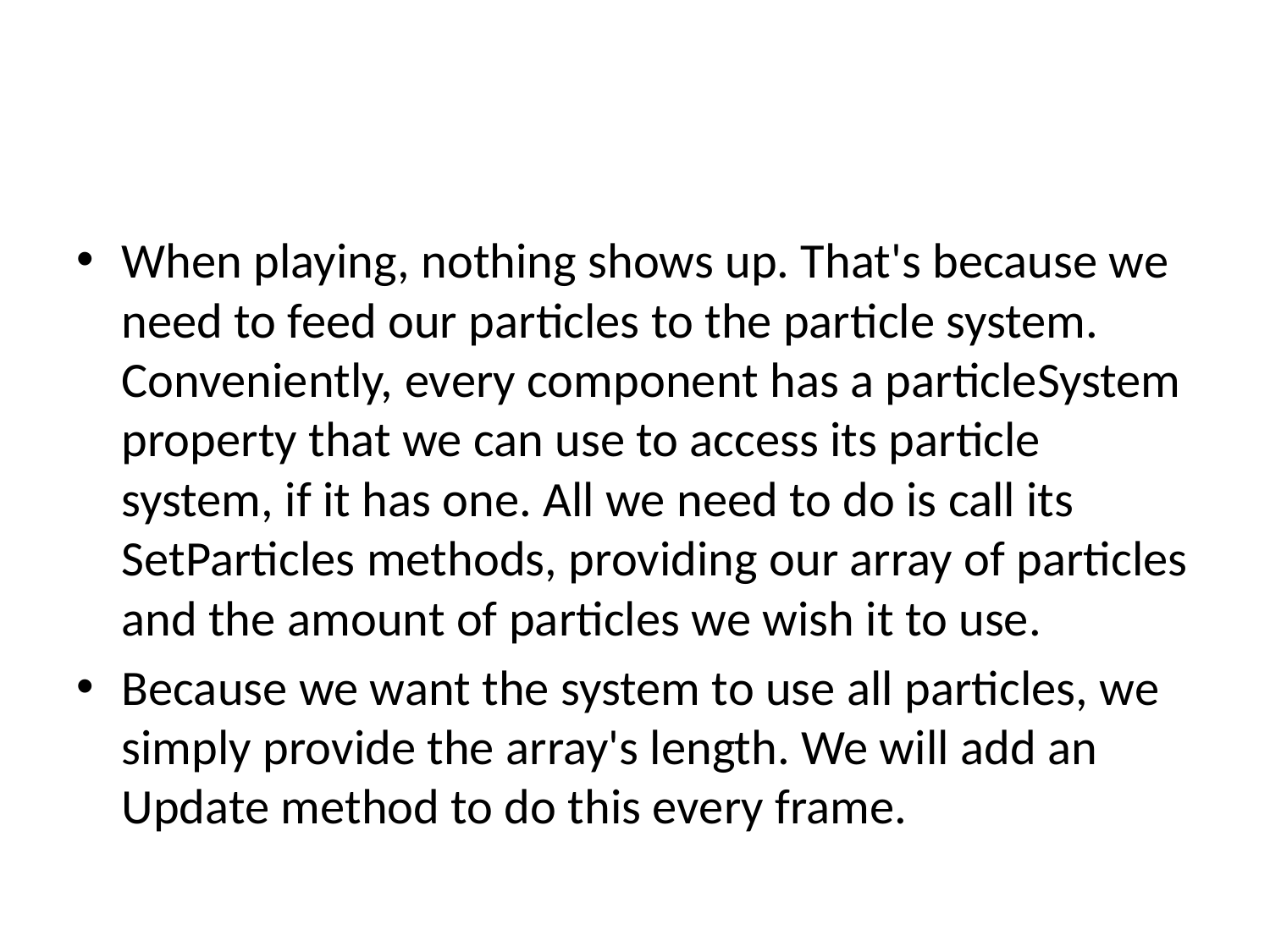

#
When playing, nothing shows up. That's because we need to feed our particles to the particle system. Conveniently, every component has a particleSystem property that we can use to access its particle system, if it has one. All we need to do is call its SetParticles methods, providing our array of particles and the amount of particles we wish it to use.
Because we want the system to use all particles, we simply provide the array's length. We will add an Update method to do this every frame.